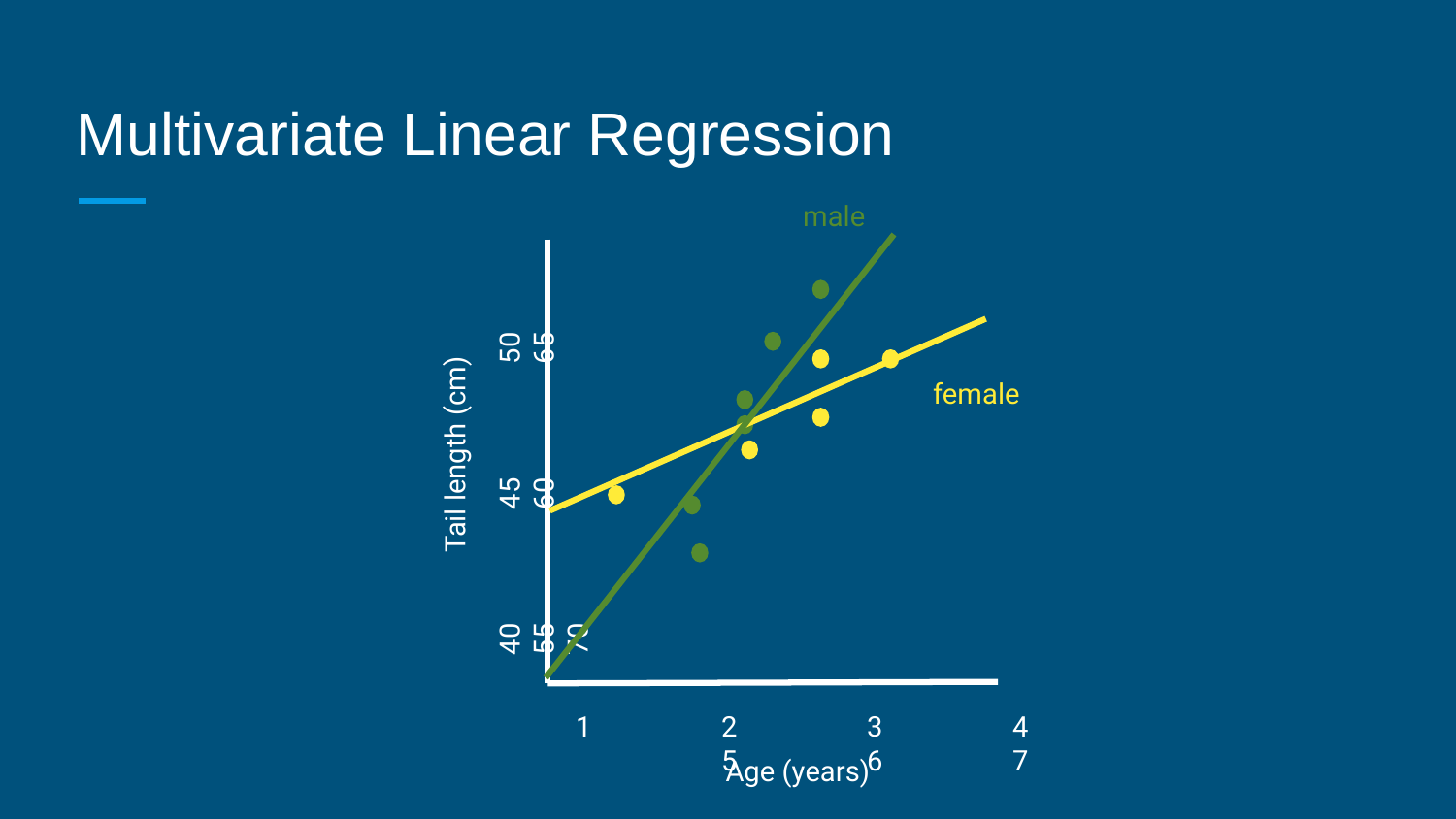

# Multivariate Linear Regression

40	45	50	55	60	65	70

1	2	3	4	5	6	7
Tail length (cm)
Age (years)
male
female